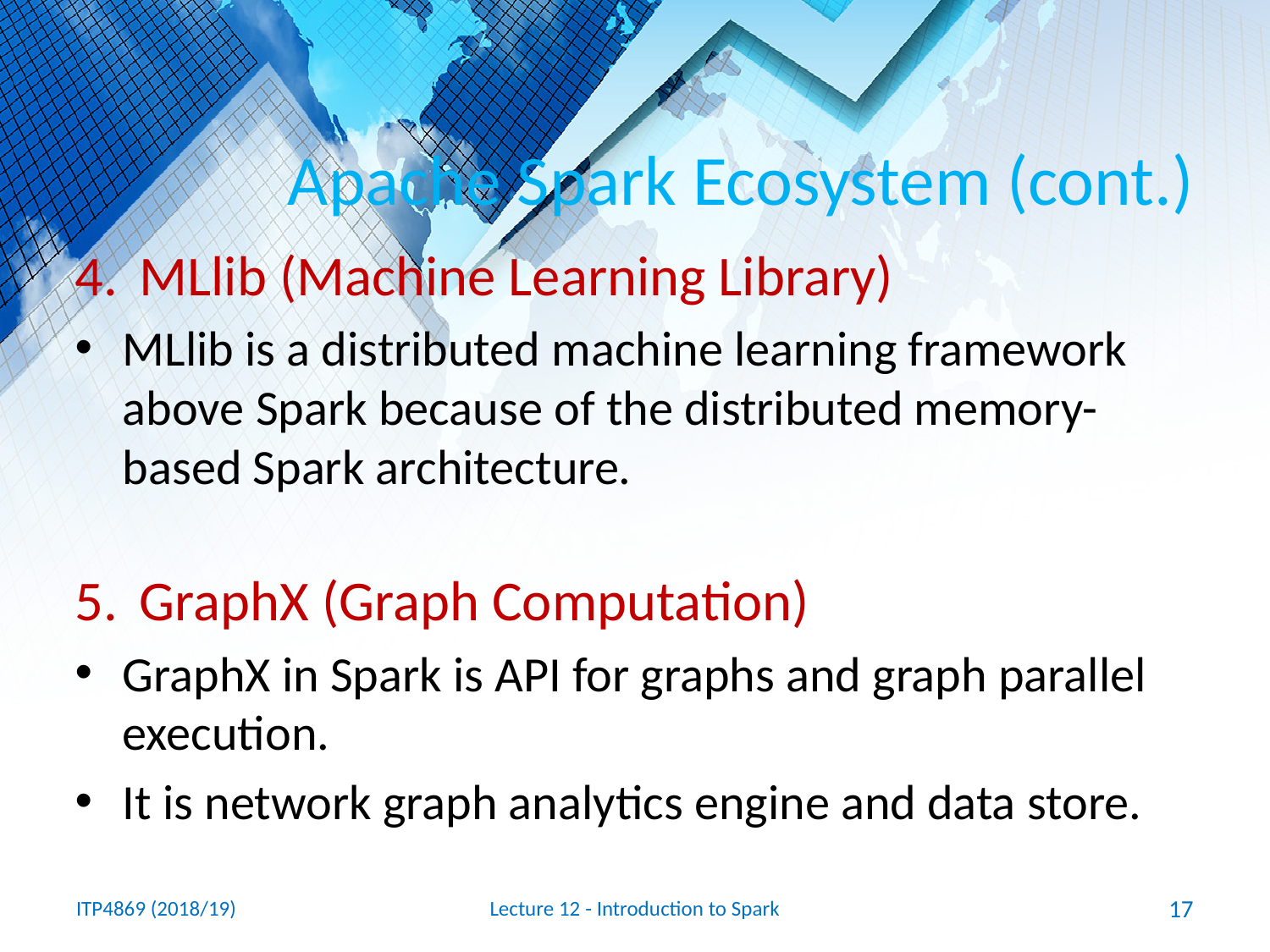

# Apache Spark Ecosystem (cont.)
MLlib (Machine Learning Library)
MLlib is a distributed machine learning framework above Spark because of the distributed memory-based Spark architecture.

GraphX (Graph Computation)
GraphX in Spark is API for graphs and graph parallel execution.
It is network graph analytics engine and data store.
ITP4869 (2018/19)
Lecture 12 - Introduction to Spark
17